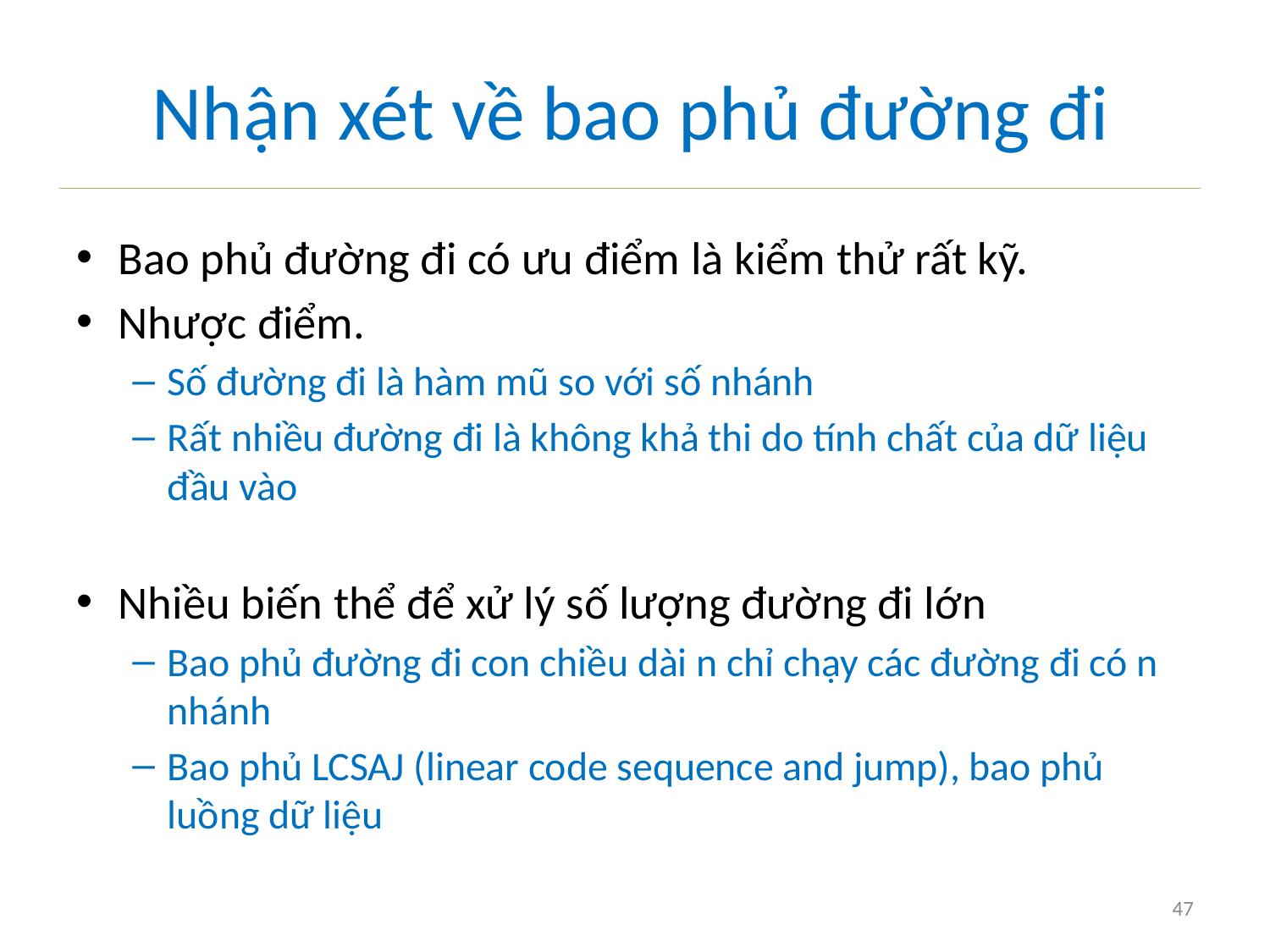

# Nhận xét về bao phủ đường đi
Bao phủ đường đi có ưu điểm là kiểm thử rất kỹ.
Nhược điểm.
Số đường đi là hàm mũ so với số nhánh
Rất nhiều đường đi là không khả thi do tính chất của dữ liệu đầu vào

Nhiều biến thể để xử lý số lượng đường đi lớn
Bao phủ đường đi con chiều dài n chỉ chạy các đường đi có n nhánh
Bao phủ LCSAJ (linear code sequence and jump), bao phủ luồng dữ liệu
47